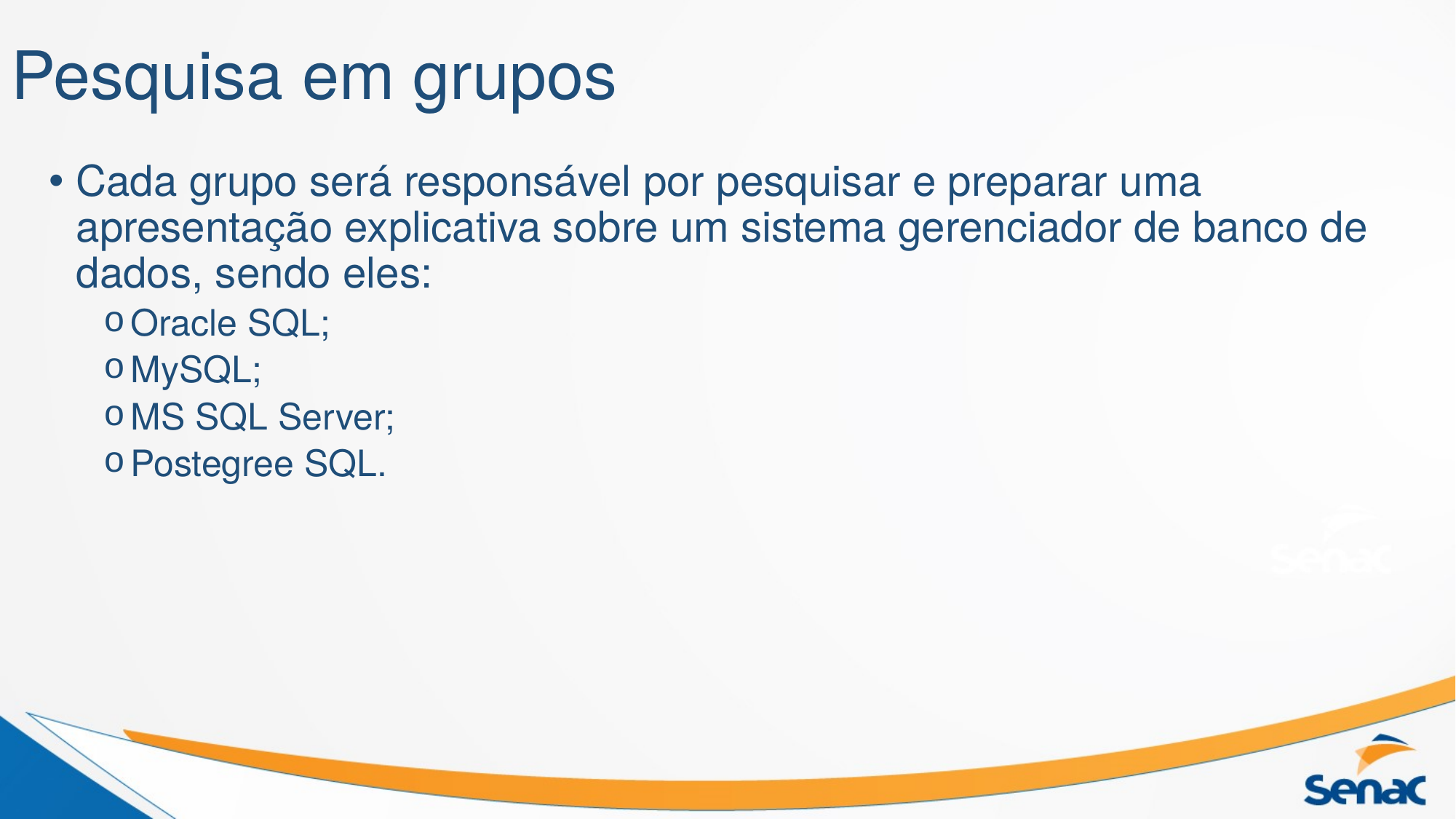

# Pesquisa em grupos
Cada grupo será responsável por pesquisar e preparar uma apresentação explicativa sobre um sistema gerenciador de banco de dados, sendo eles:
Oracle SQL;
MySQL;
MS SQL Server;
Postegree SQL.